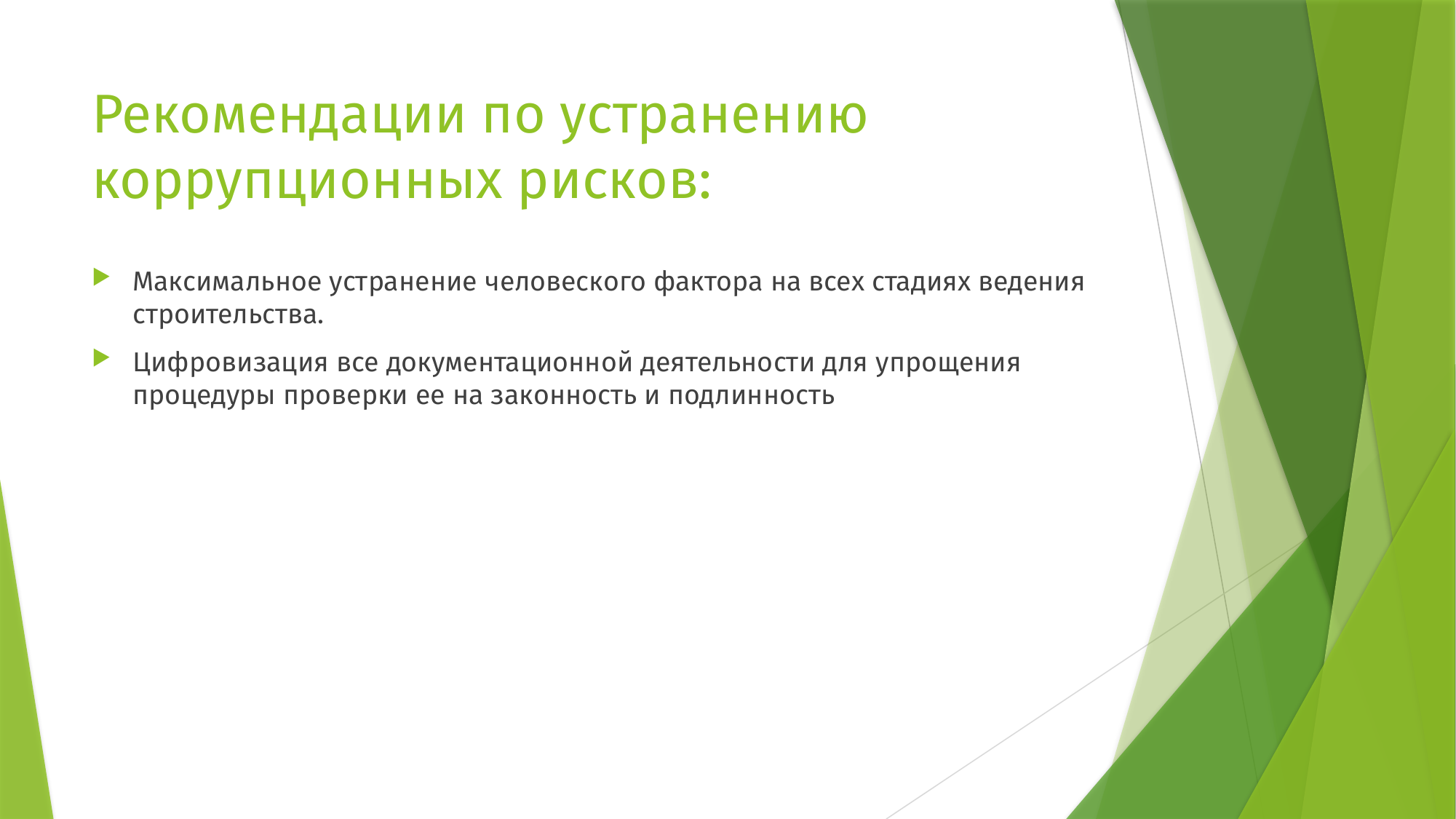

# Рекомендации по устранению коррупционных рисков:
Максимальное устранение человеского фактора на всех стадиях ведения строительства.
Цифровизация все документационной деятельности для упрощения процедуры проверки ее на законность и подлинность